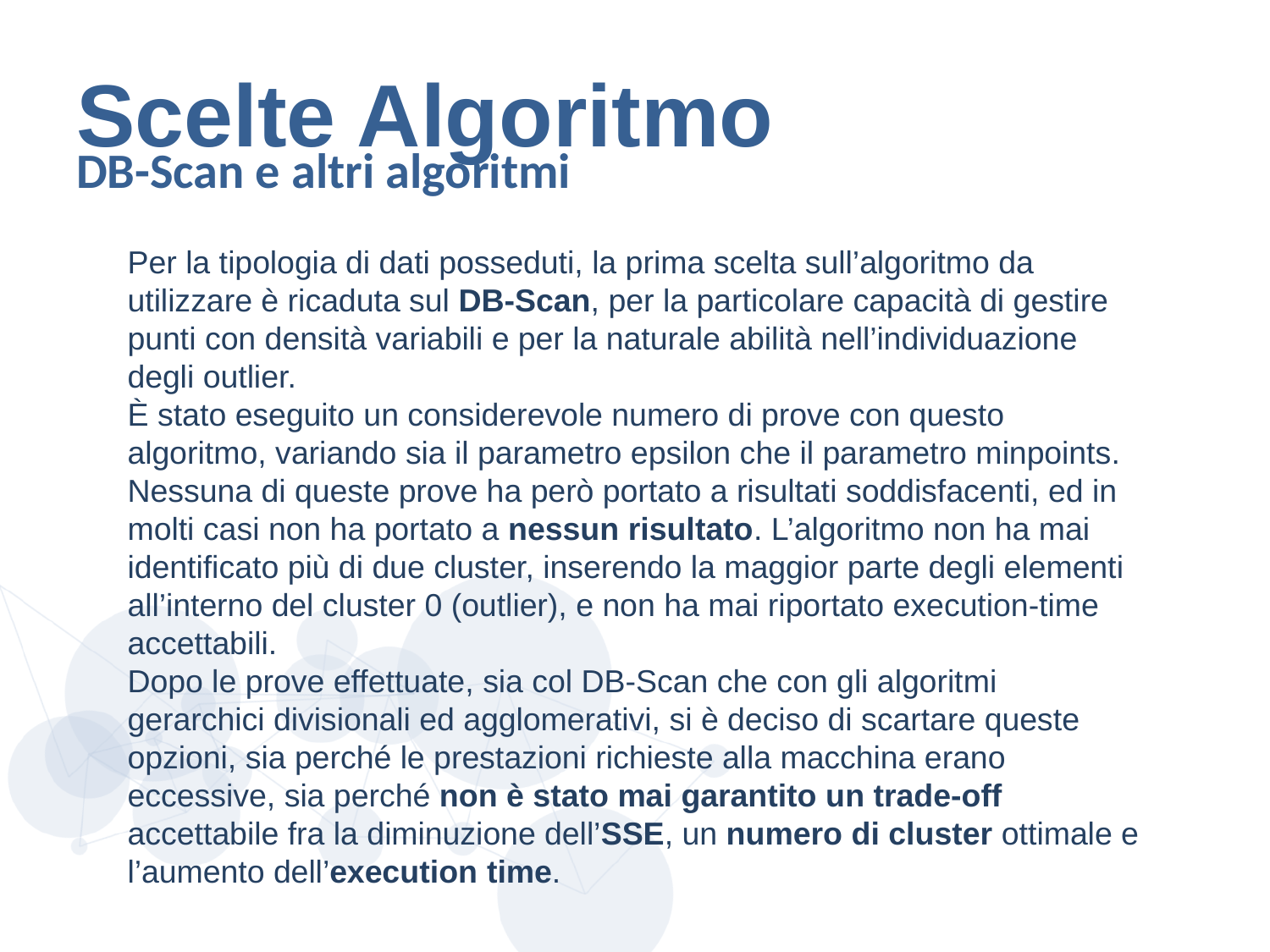

# Scelte Algoritmo
DB-Scan e altri algoritmi
Per la tipologia di dati posseduti, la prima scelta sull’algoritmo da utilizzare è ricaduta sul DB-Scan, per la particolare capacità di gestire punti con densità variabili e per la naturale abilità nell’individuazione degli outlier.
È stato eseguito un considerevole numero di prove con questo algoritmo, variando sia il parametro epsilon che il parametro minpoints. Nessuna di queste prove ha però portato a risultati soddisfacenti, ed in molti casi non ha portato a nessun risultato. L’algoritmo non ha mai identificato più di due cluster, inserendo la maggior parte degli elementi all’interno del cluster 0 (outlier), e non ha mai riportato execution-time accettabili.
Dopo le prove effettuate, sia col DB-Scan che con gli algoritmi gerarchici divisionali ed agglomerativi, si è deciso di scartare queste opzioni, sia perché le prestazioni richieste alla macchina erano eccessive, sia perché non è stato mai garantito un trade-off accettabile fra la diminuzione dell’SSE, un numero di cluster ottimale e l’aumento dell’execution time.